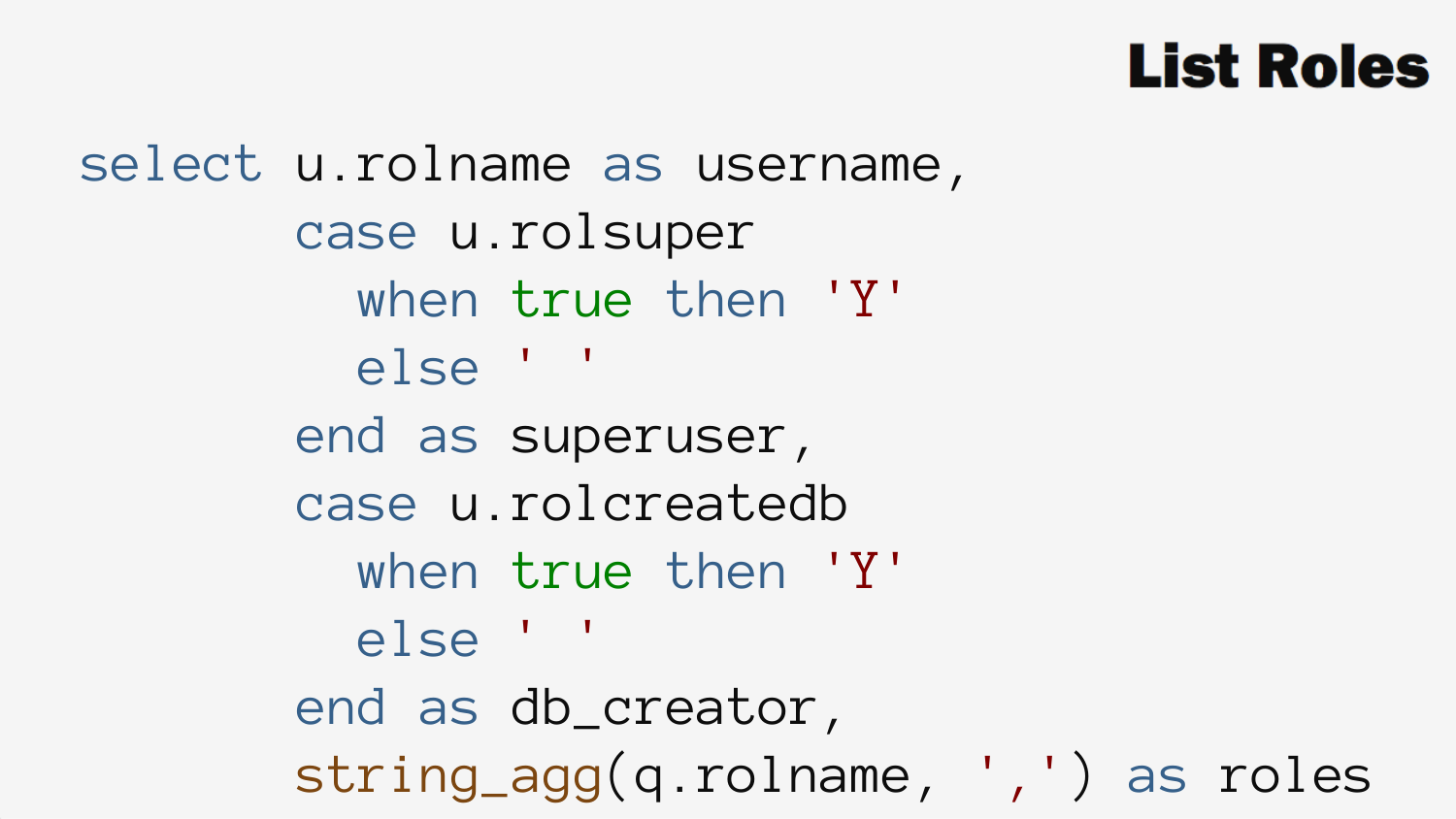

select u.rolname as username,
       case u.rolsuper
         when true then 'Y'
         else ' '
       end as superuser,
       case u.rolcreatedb
         when true then 'Y'
         else ' '
       end as db_creator,
       string_agg(q.rolname, ',') as roles